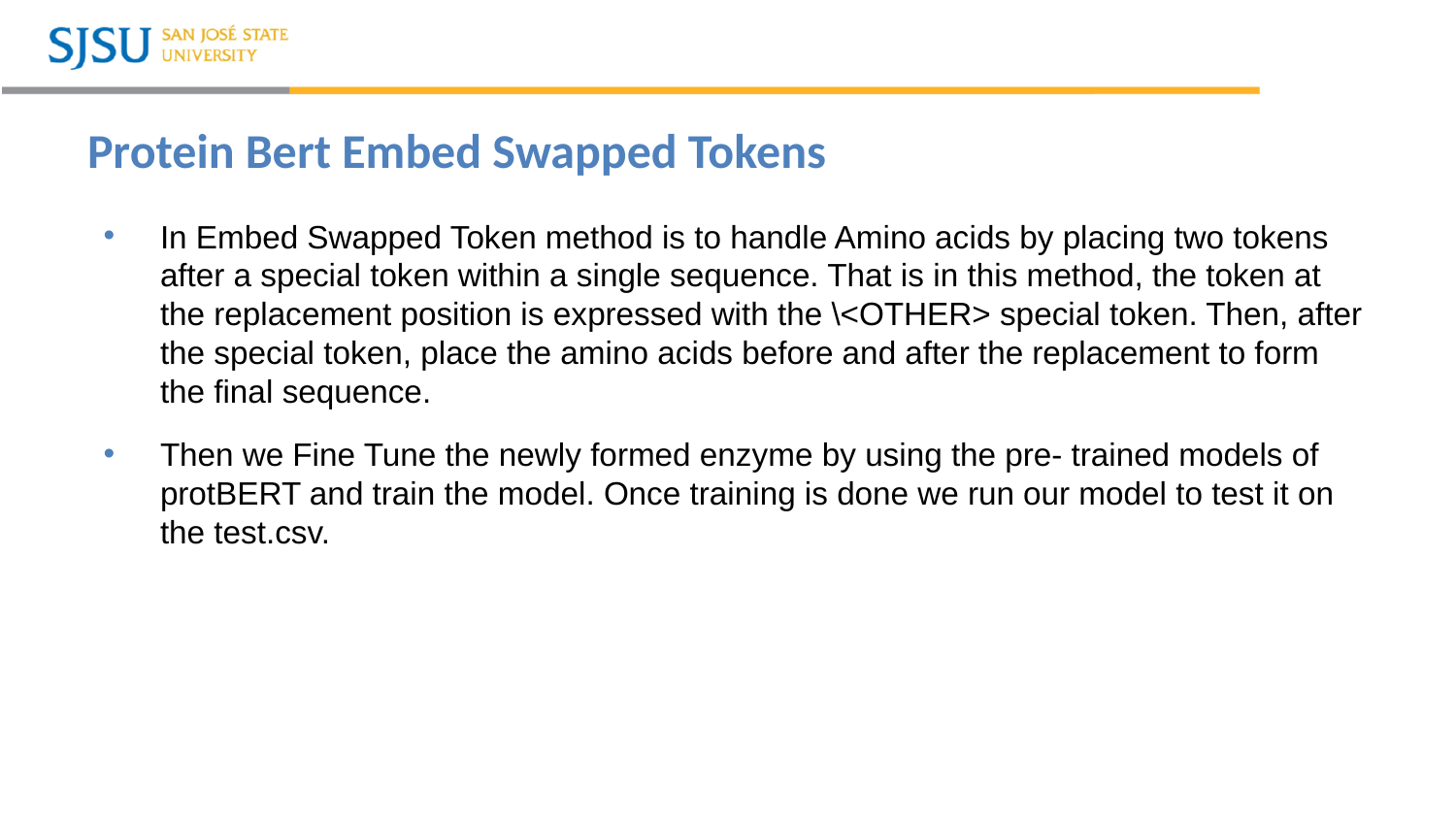

# Protein Bert Embed Swapped Tokens
In Embed Swapped Token method is to handle Amino acids by placing two tokens after a special token within a single sequence. That is in this method, the token at the replacement position is expressed with the \<OTHER> special token. Then, after the special token, place the amino acids before and after the replacement to form the final sequence.
Then we Fine Tune the newly formed enzyme by using the pre- trained models of protBERT and train the model. Once training is done we run our model to test it on the test.csv.